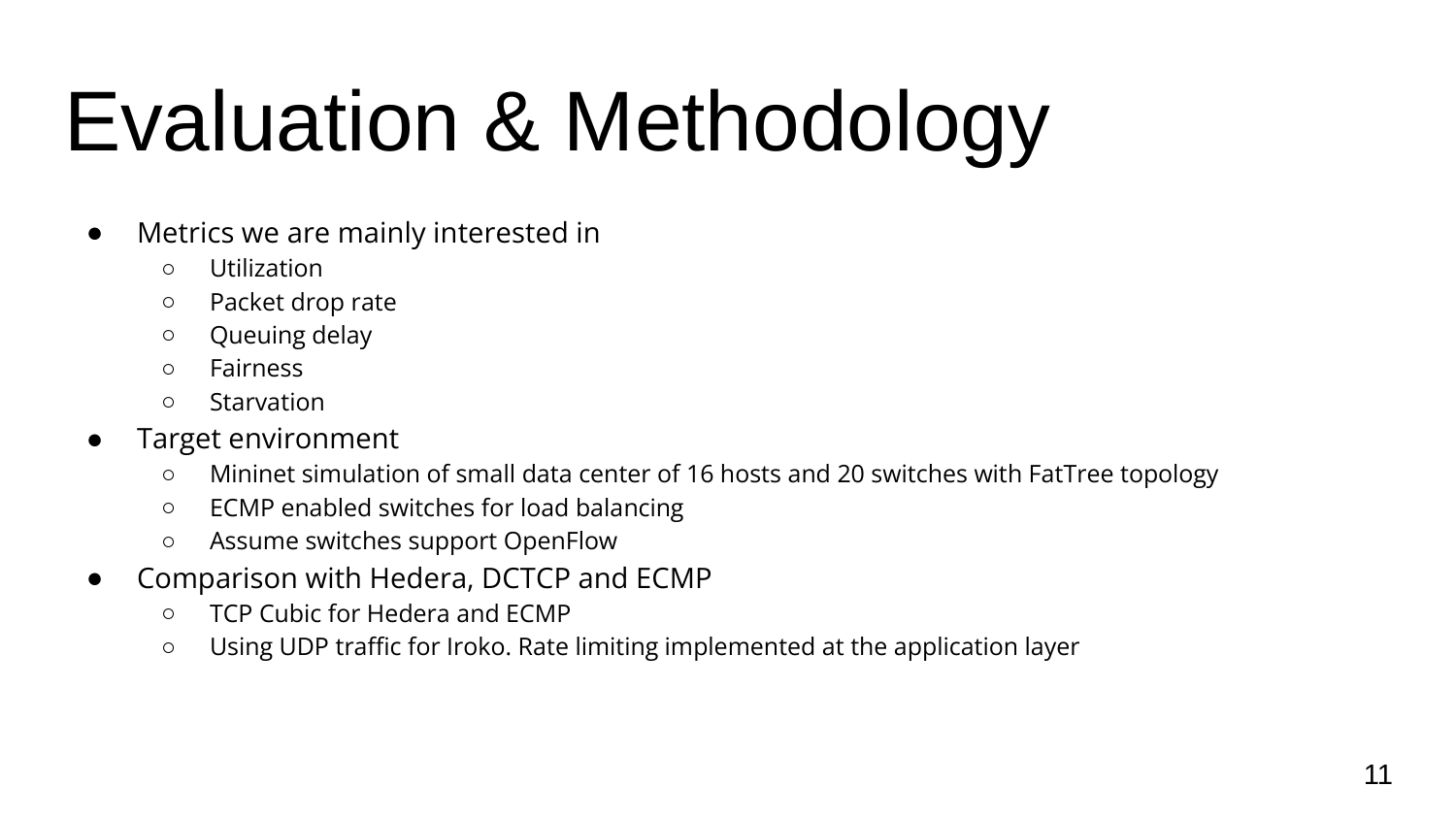

# Evaluation & Methodology
Metrics we are mainly interested in
Utilization
Packet drop rate
Queuing delay
Fairness
Starvation
Target environment
Mininet simulation of small data center of 16 hosts and 20 switches with FatTree topology
ECMP enabled switches for load balancing
Assume switches support OpenFlow
Comparison with Hedera, DCTCP and ECMP
TCP Cubic for Hedera and ECMP
Using UDP traffic for Iroko. Rate limiting implemented at the application layer
11